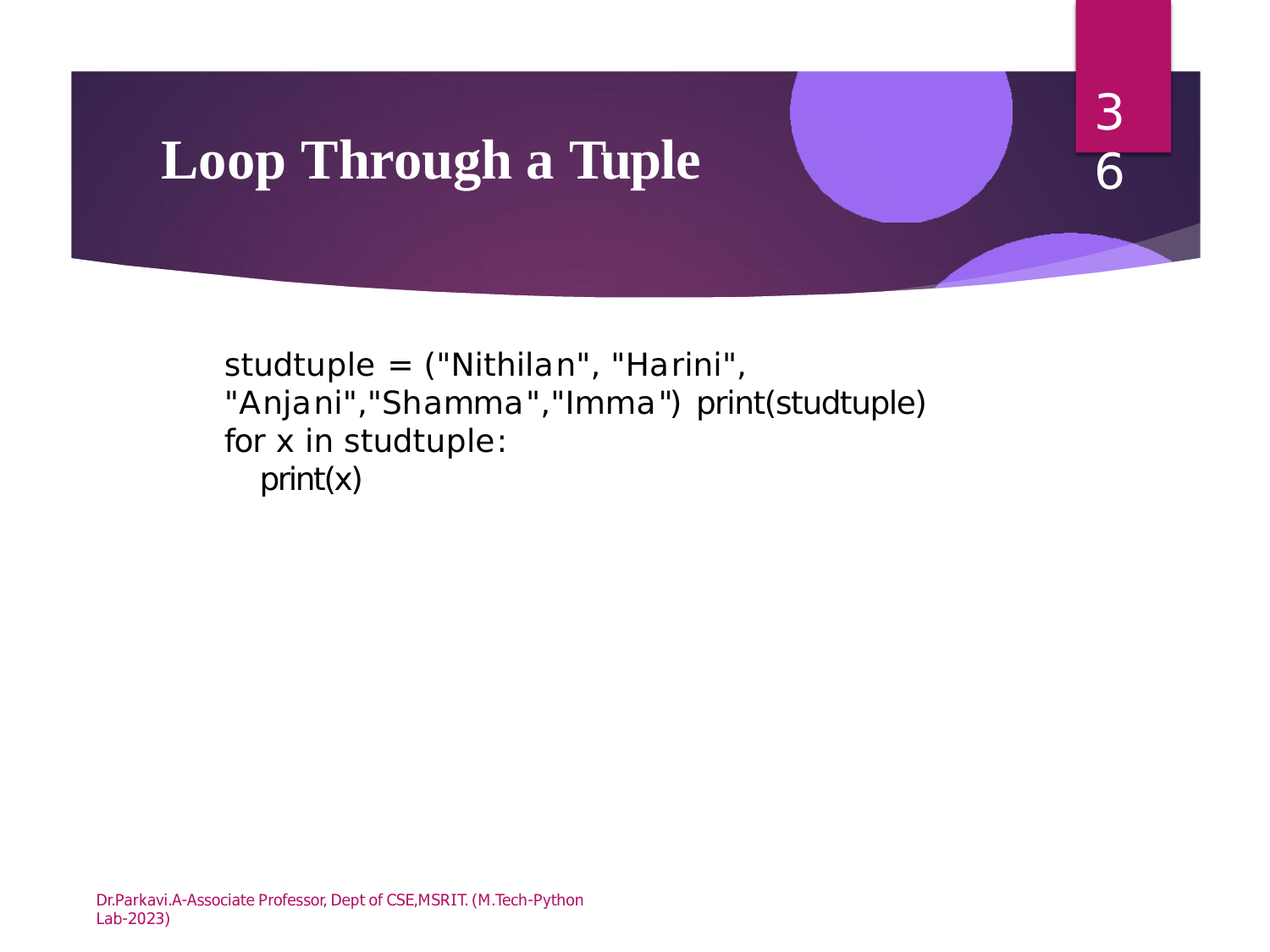

36
# Loop Through a Tuple
studtuple = ("Nithilan", "Harini", "Anjani","Shamma","Imma")  print(studtuple)
for x in studtuple:
print(x)
Dr.Parkavi.A-Associate Professor, Dept of CSE,MSRIT. (M.Tech-Python Lab-2023)